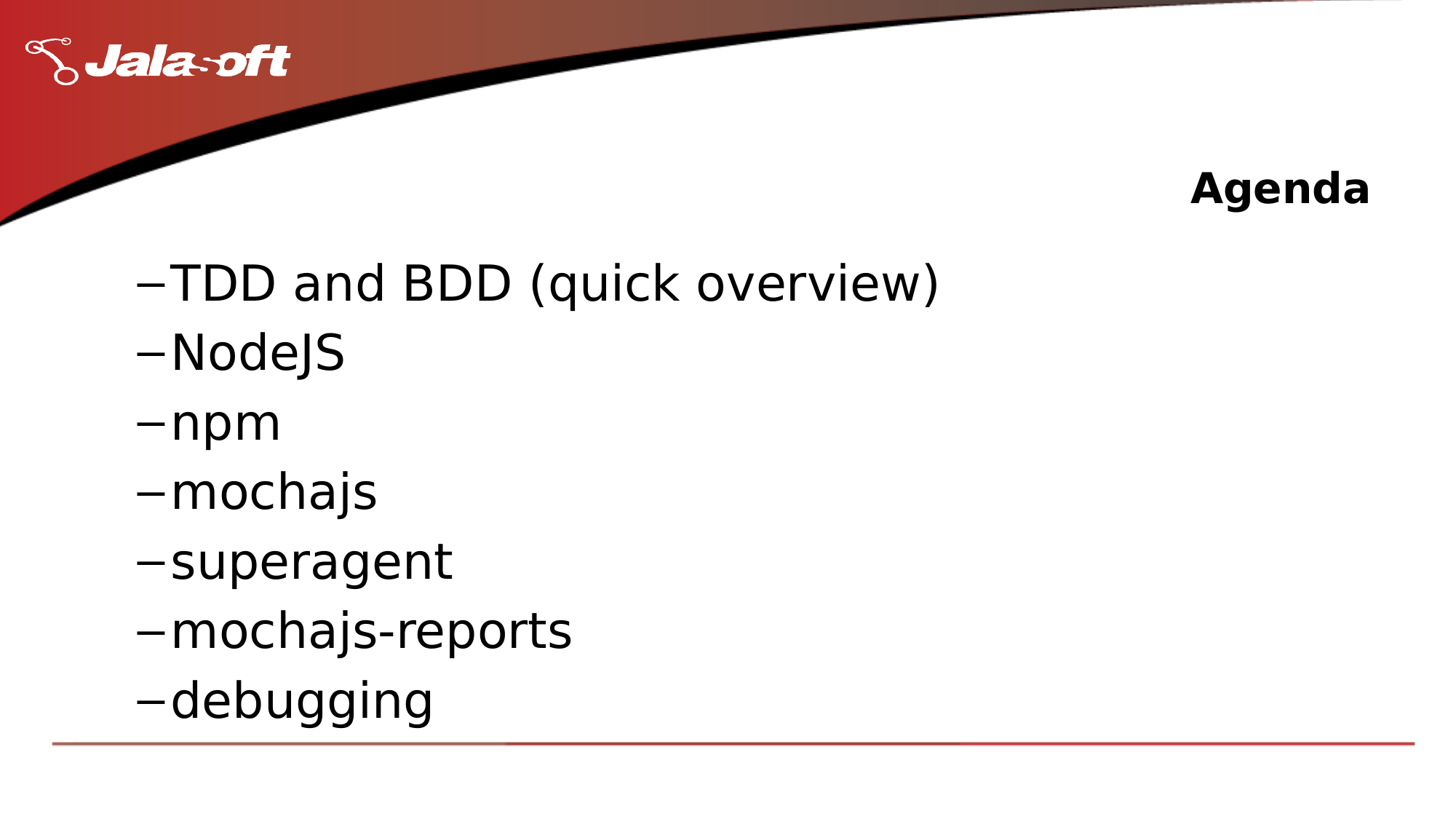

# Agenda
TDD and BDD (quick overview)
NodeJS
npm
mochajs
superagent
mochajs-reports
debugging